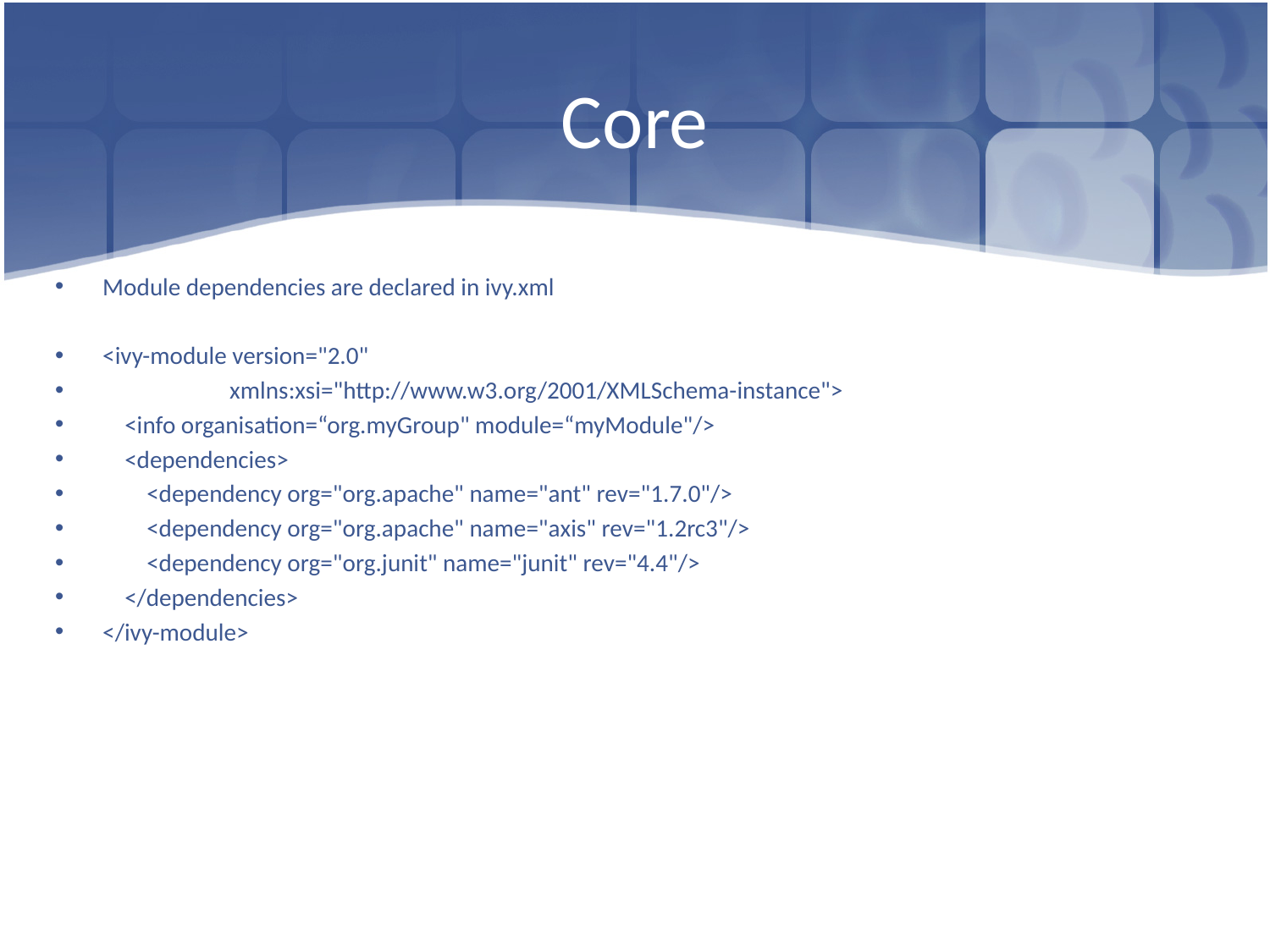

# Core
Module dependencies are declared in ivy.xml

<ivy-module version="2.0"
	xmlns:xsi="http://www.w3.org/2001/XMLSchema-instance">
    <info organisation=“org.myGroup" module=“myModule"/>
    <dependencies>
        <dependency org="org.apache" name="ant" rev="1.7.0"/>
        <dependency org="org.apache" name="axis" rev="1.2rc3"/>
        <dependency org="org.junit" name="junit" rev="4.4"/>
    </dependencies>
</ivy-module>